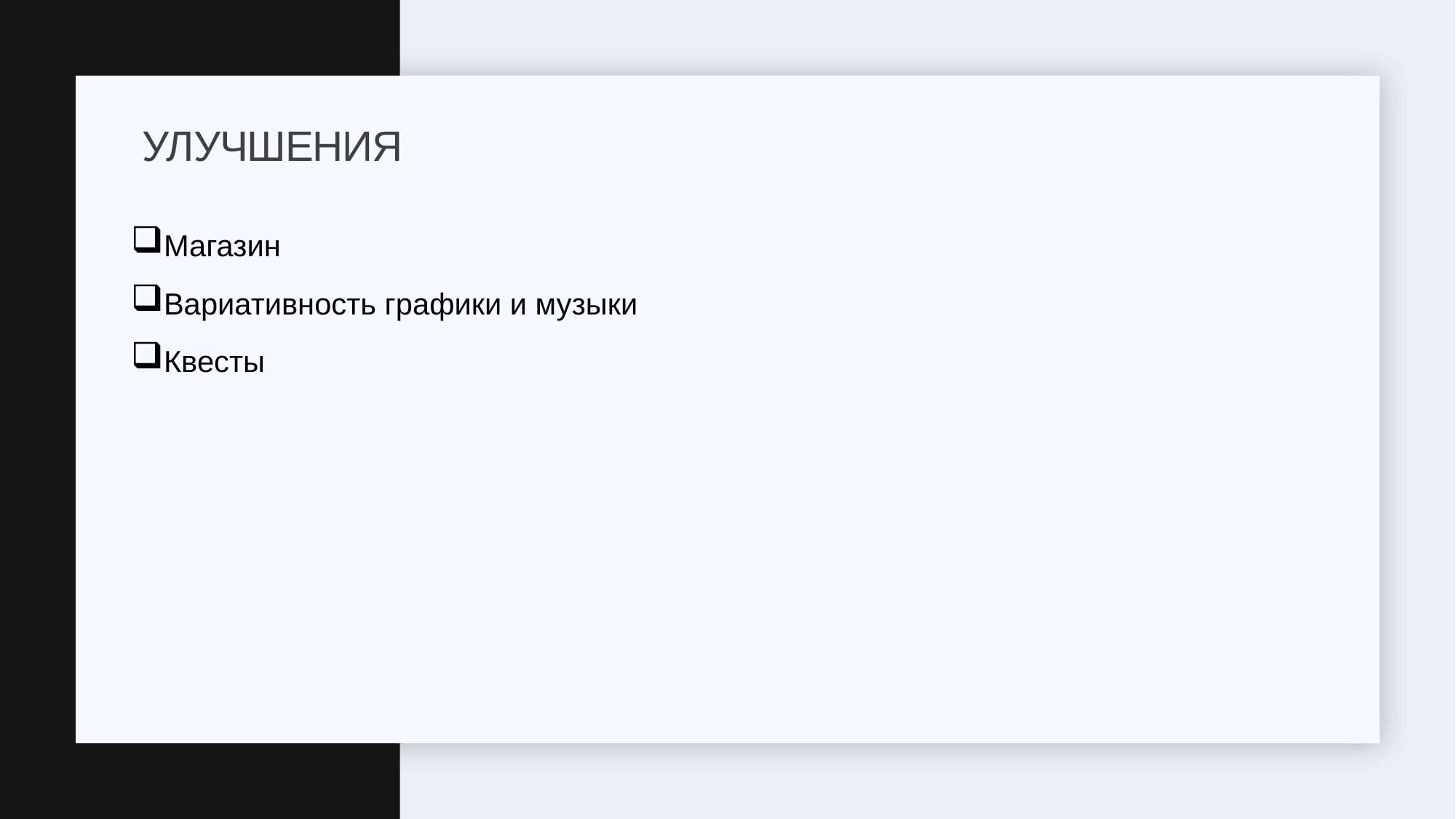

# Улучшения
Магазин
Вариативность графики и музыки
Квесты